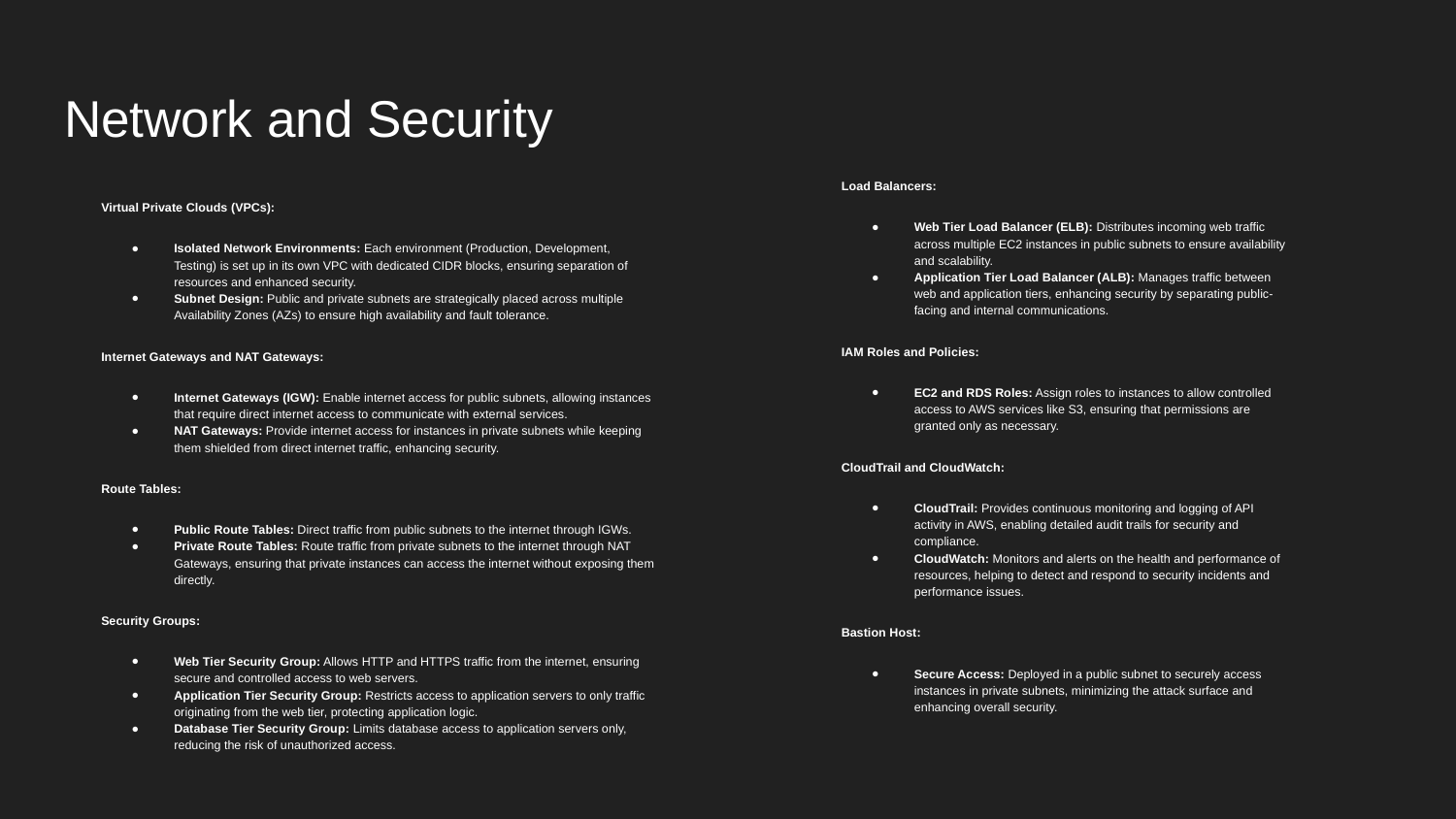

# Network and Security
Load Balancers:
Web Tier Load Balancer (ELB): Distributes incoming web traffic across multiple EC2 instances in public subnets to ensure availability and scalability.
Application Tier Load Balancer (ALB): Manages traffic between web and application tiers, enhancing security by separating public-facing and internal communications.
IAM Roles and Policies:
EC2 and RDS Roles: Assign roles to instances to allow controlled access to AWS services like S3, ensuring that permissions are granted only as necessary.
CloudTrail and CloudWatch:
CloudTrail: Provides continuous monitoring and logging of API activity in AWS, enabling detailed audit trails for security and compliance.
CloudWatch: Monitors and alerts on the health and performance of resources, helping to detect and respond to security incidents and performance issues.
Bastion Host:
Secure Access: Deployed in a public subnet to securely access instances in private subnets, minimizing the attack surface and enhancing overall security.

Virtual Private Clouds (VPCs):
Isolated Network Environments: Each environment (Production, Development, Testing) is set up in its own VPC with dedicated CIDR blocks, ensuring separation of resources and enhanced security.
Subnet Design: Public and private subnets are strategically placed across multiple Availability Zones (AZs) to ensure high availability and fault tolerance.
Internet Gateways and NAT Gateways:
Internet Gateways (IGW): Enable internet access for public subnets, allowing instances that require direct internet access to communicate with external services.
NAT Gateways: Provide internet access for instances in private subnets while keeping them shielded from direct internet traffic, enhancing security.
Route Tables:
Public Route Tables: Direct traffic from public subnets to the internet through IGWs.
Private Route Tables: Route traffic from private subnets to the internet through NAT Gateways, ensuring that private instances can access the internet without exposing them directly.
Security Groups:
Web Tier Security Group: Allows HTTP and HTTPS traffic from the internet, ensuring secure and controlled access to web servers.
Application Tier Security Group: Restricts access to application servers to only traffic originating from the web tier, protecting application logic.
Database Tier Security Group: Limits database access to application servers only, reducing the risk of unauthorized access.